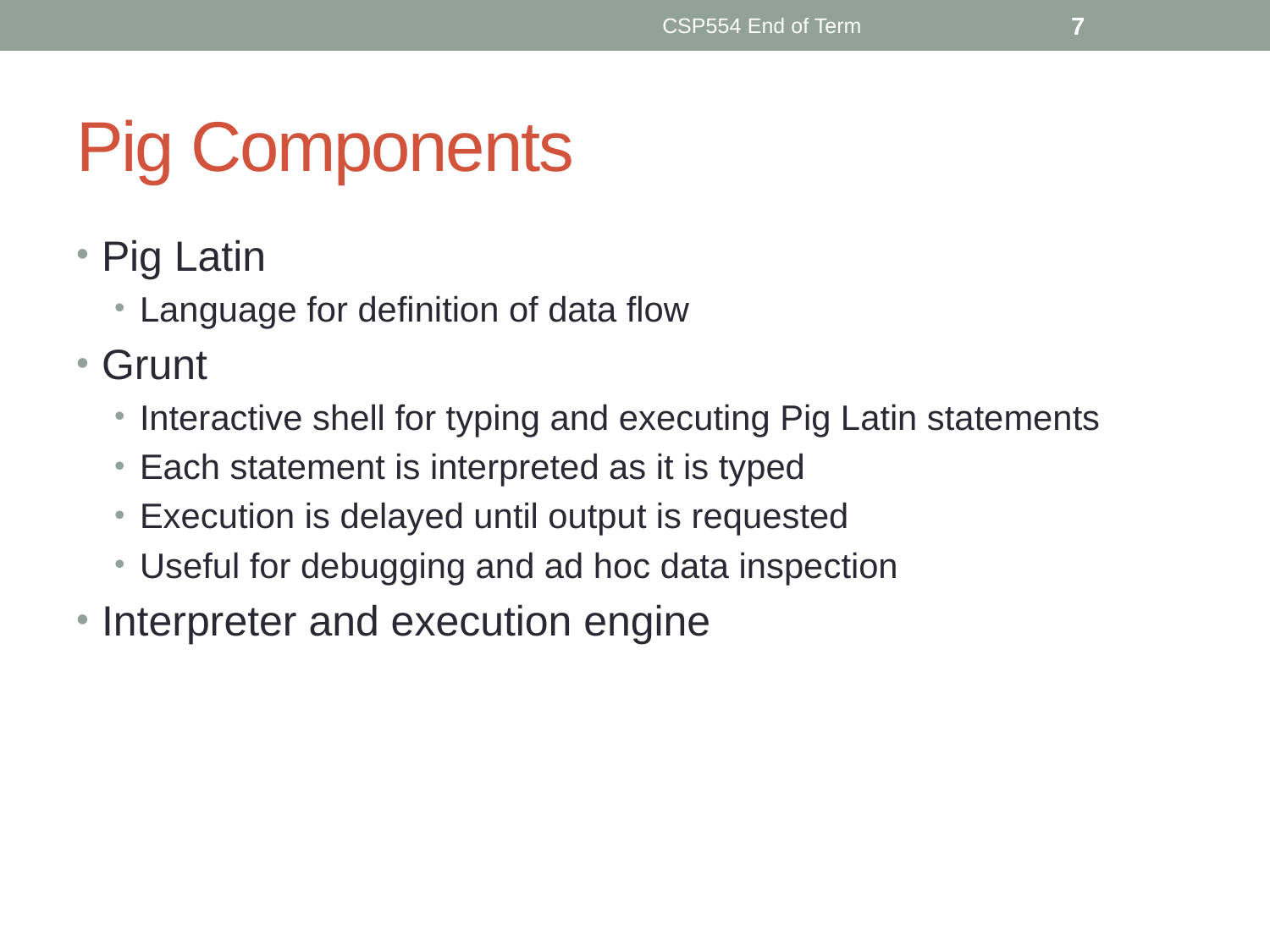

CSP554 End of Term
7
# Pig Components
Pig Latin
Language for definition of data flow
Grunt
Interactive shell for typing and executing Pig Latin statements
Each statement is interpreted as it is typed
Execution is delayed until output is requested
Useful for debugging and ad hoc data inspection
Interpreter and execution engine